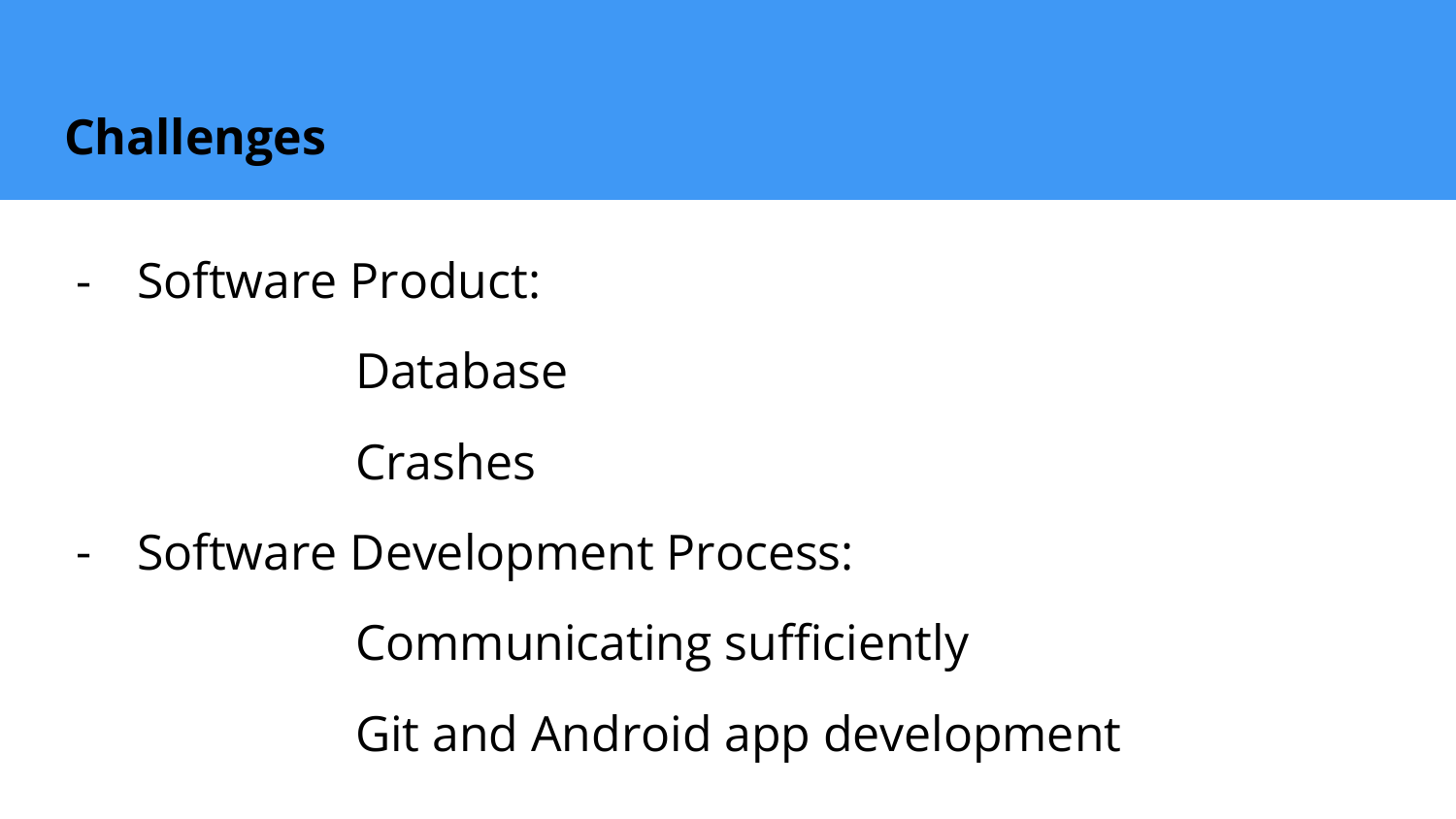

# Challenges
Software Product:
		Database
		Crashes
Software Development Process:
		Communicating sufficiently
		Git and Android app development